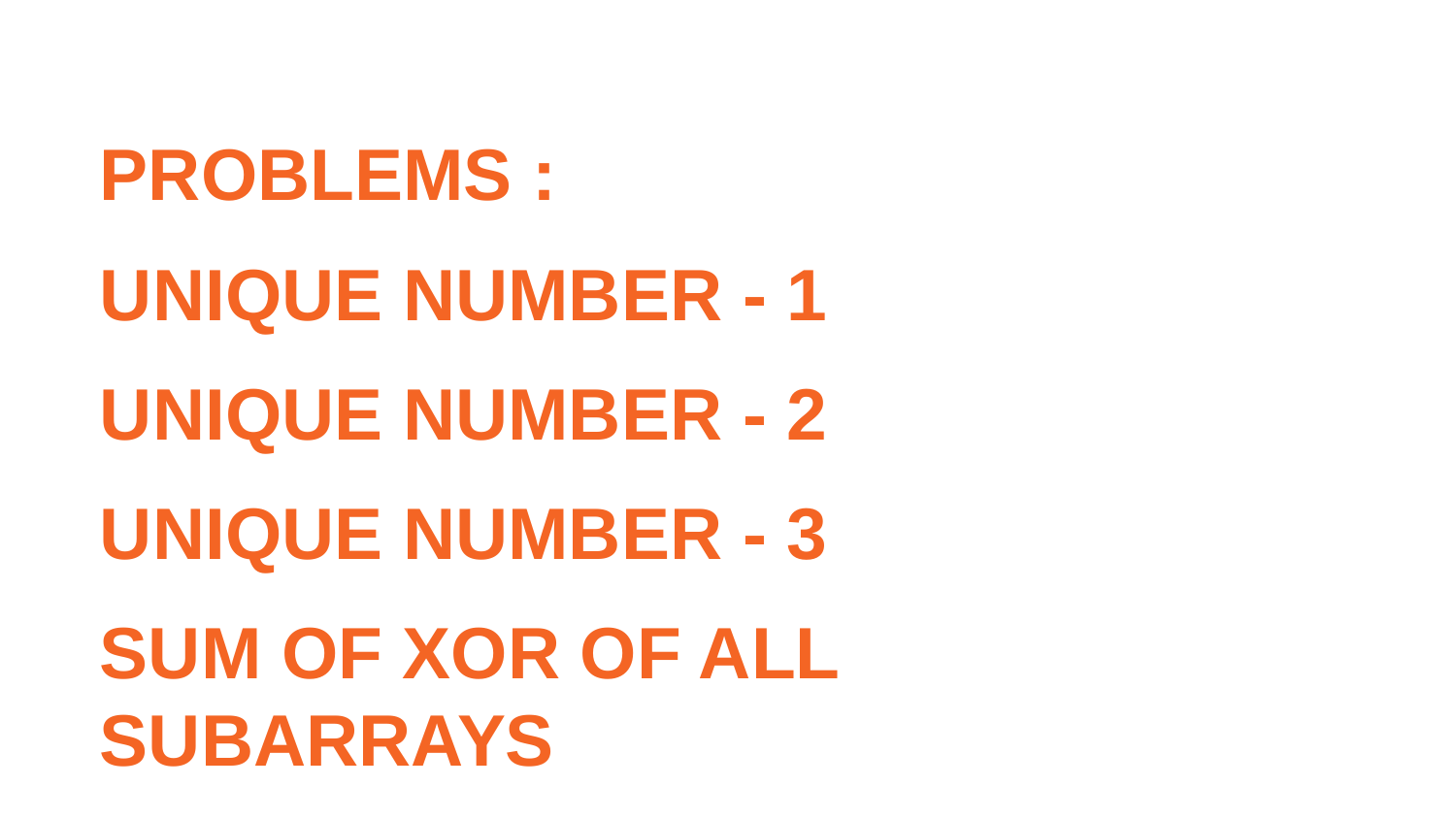

PROBLEMS :
UNIQUE NUMBER - 1
UNIQUE NUMBER - 2
UNIQUE NUMBER - 3
SUM OF XOR OF ALL SUBARRAYS